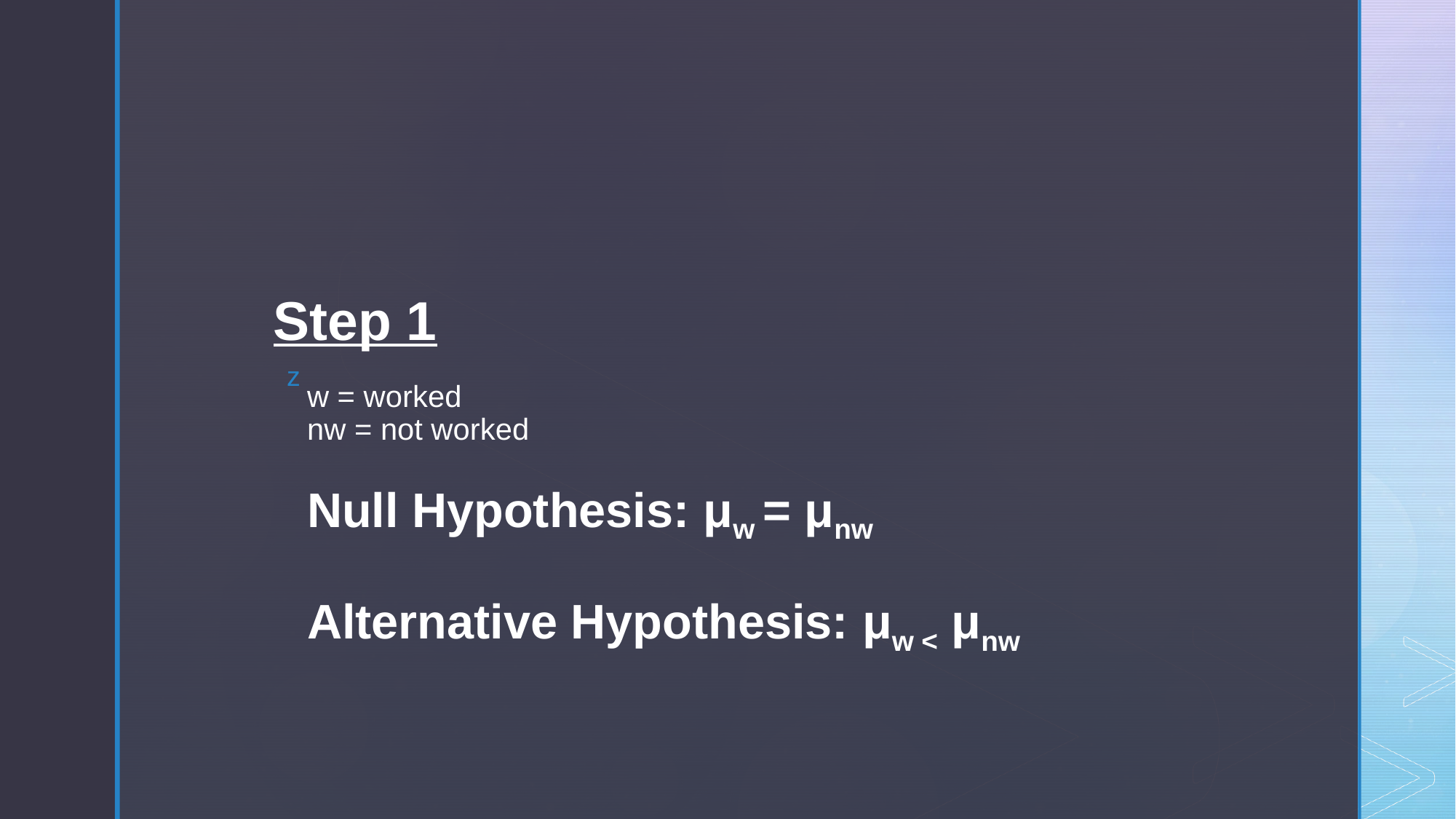

Step 1
# w = worked nw = not worked Null Hypothesis: μw = μnw Alternative Hypothesis: μw < μnw